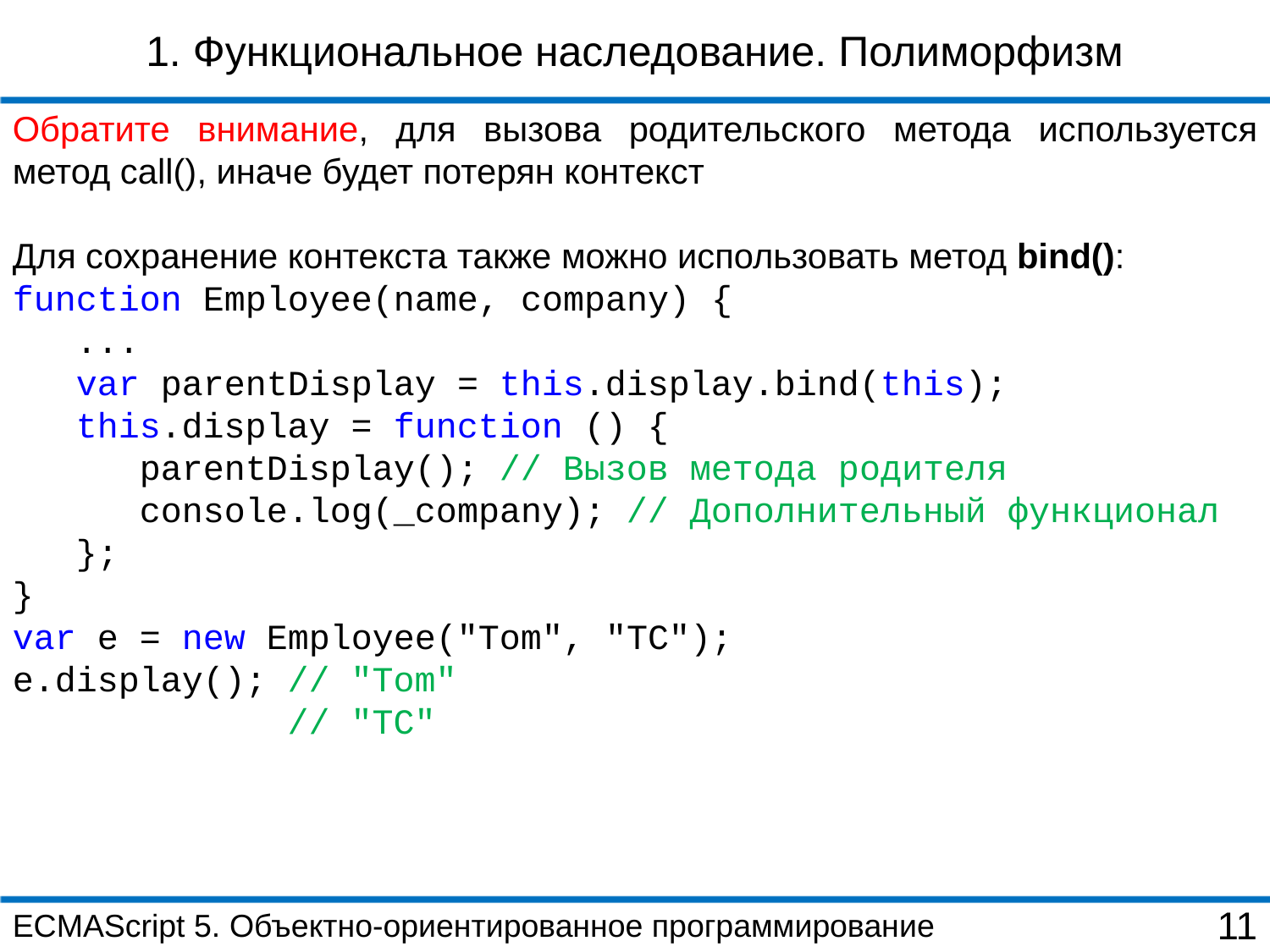

1. Функциональное наследование. Полиморфизм
Обратите внимание, для вызова родительского метода используется метод call(), иначе будет потерян контекст

Для сохранение контекста также можно использовать метод bind():
function Employee(name, company) {
   ...
   var parentDisplay = this.display.bind(this);
   this.display = function () {
      parentDisplay(); // Вызов метода родителя
      console.log(_company); // Дополнительный функционал
   };
}
var e = new Employee("Tom", "TC");
e.display(); // "Tom"
             // "TC"
ECMAScript 5. Объектно-ориентированное программирование
11